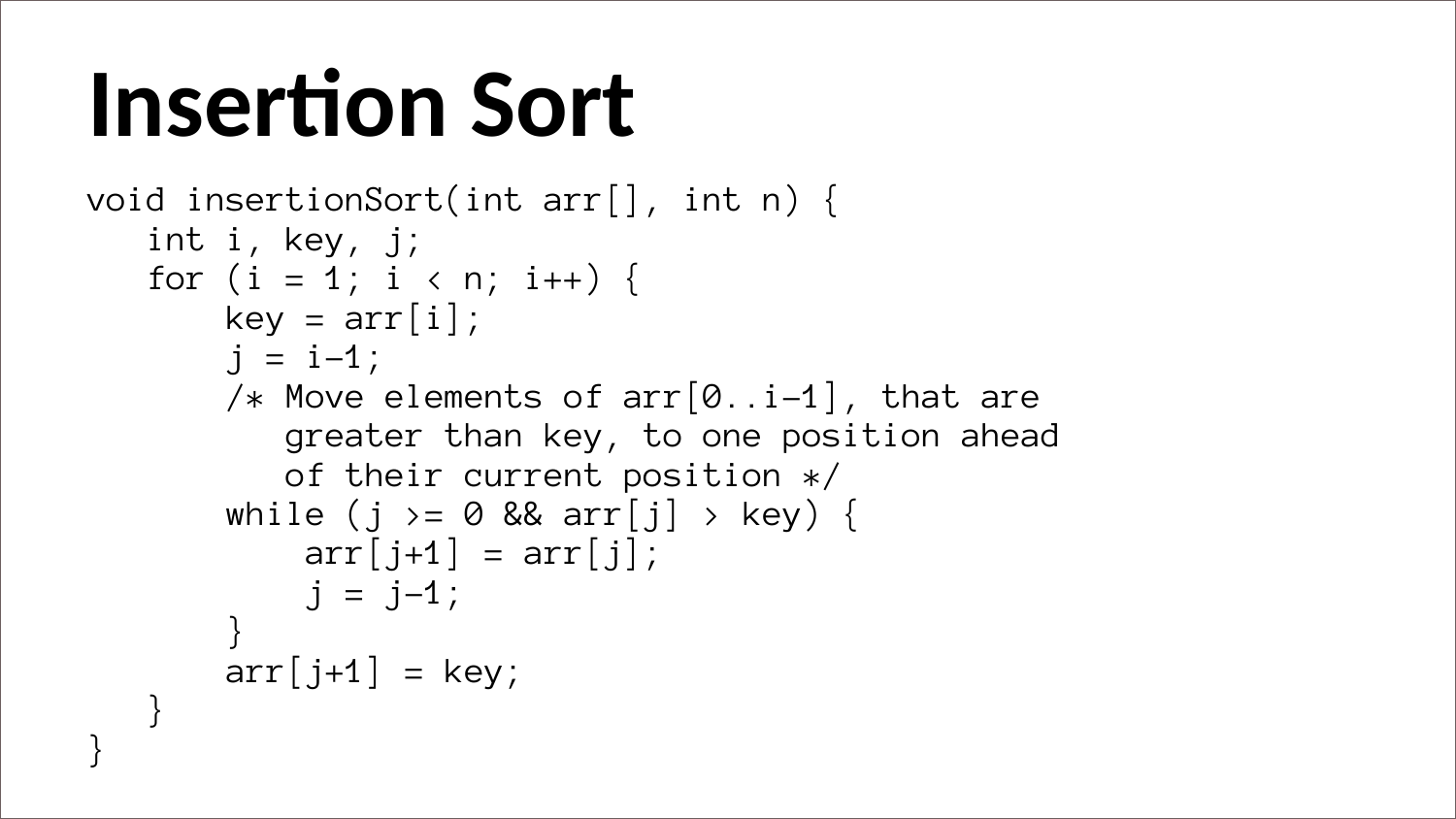

Insertion Sort
void insertionSort(int arr[], int n) {
   int i, key, j;
   for (i = 1; i < n; i++) {
       key = arr[i];
       j = i-1;
       /* Move elements of arr[0..i-1], that are
          greater than key, to one position ahead
          of their current position */
       while (j >= 0 && arr[j] > key) {
           arr[j+1] = arr[j];
           j = j-1;
       }
       arr[j+1] = key;
   }
}